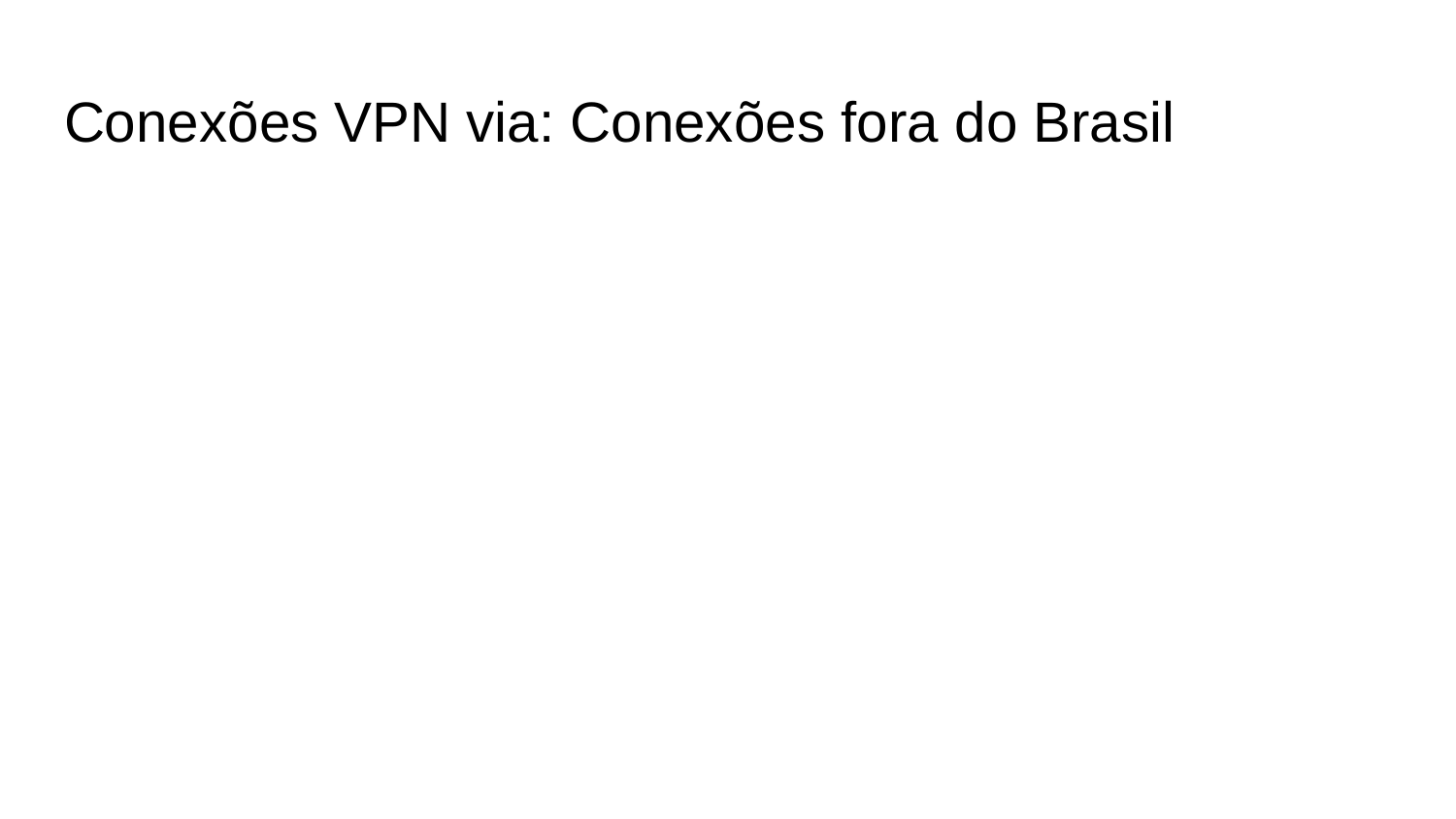

# Conexões VPN via: Conexões fora do Brasil